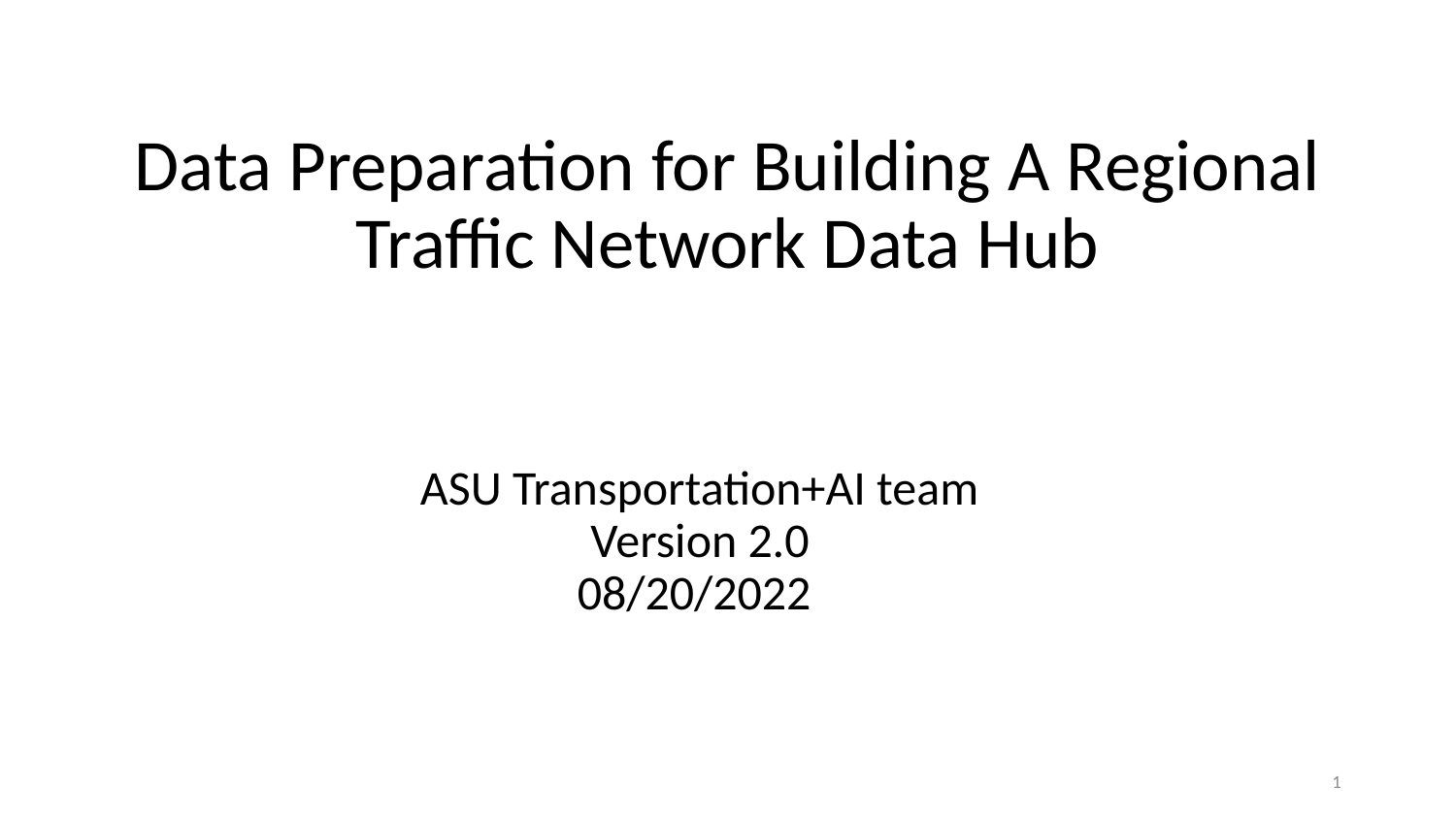

# Data Preparation for Building A Regional Traffic Network Data Hub
ASU Transportation+AI team
Version 2.0
08/20/2022

1